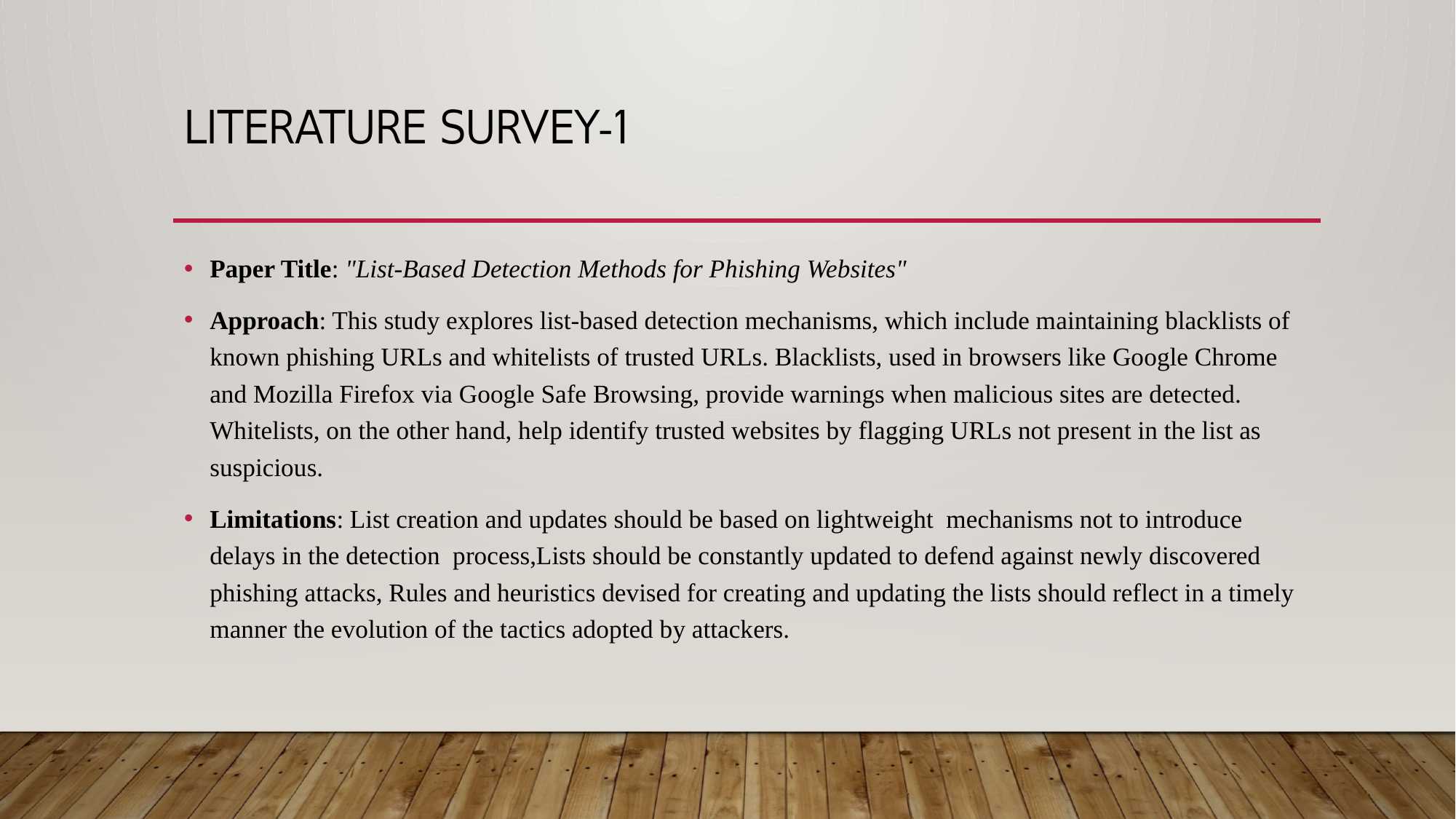

# Literature survey-1
Paper Title: "List-Based Detection Methods for Phishing Websites"
Approach: This study explores list-based detection mechanisms, which include maintaining blacklists of known phishing URLs and whitelists of trusted URLs. Blacklists, used in browsers like Google Chrome and Mozilla Firefox via Google Safe Browsing, provide warnings when malicious sites are detected. Whitelists, on the other hand, help identify trusted websites by flagging URLs not present in the list as suspicious.
Limitations: List creation and updates should be based on lightweight  mechanisms not to introduce delays in the detection  process,Lists should be constantly updated to defend against newly discovered phishing attacks, Rules and heuristics devised for creating and updating the lists should reflect in a timely manner the evolution of the tactics adopted by attackers.